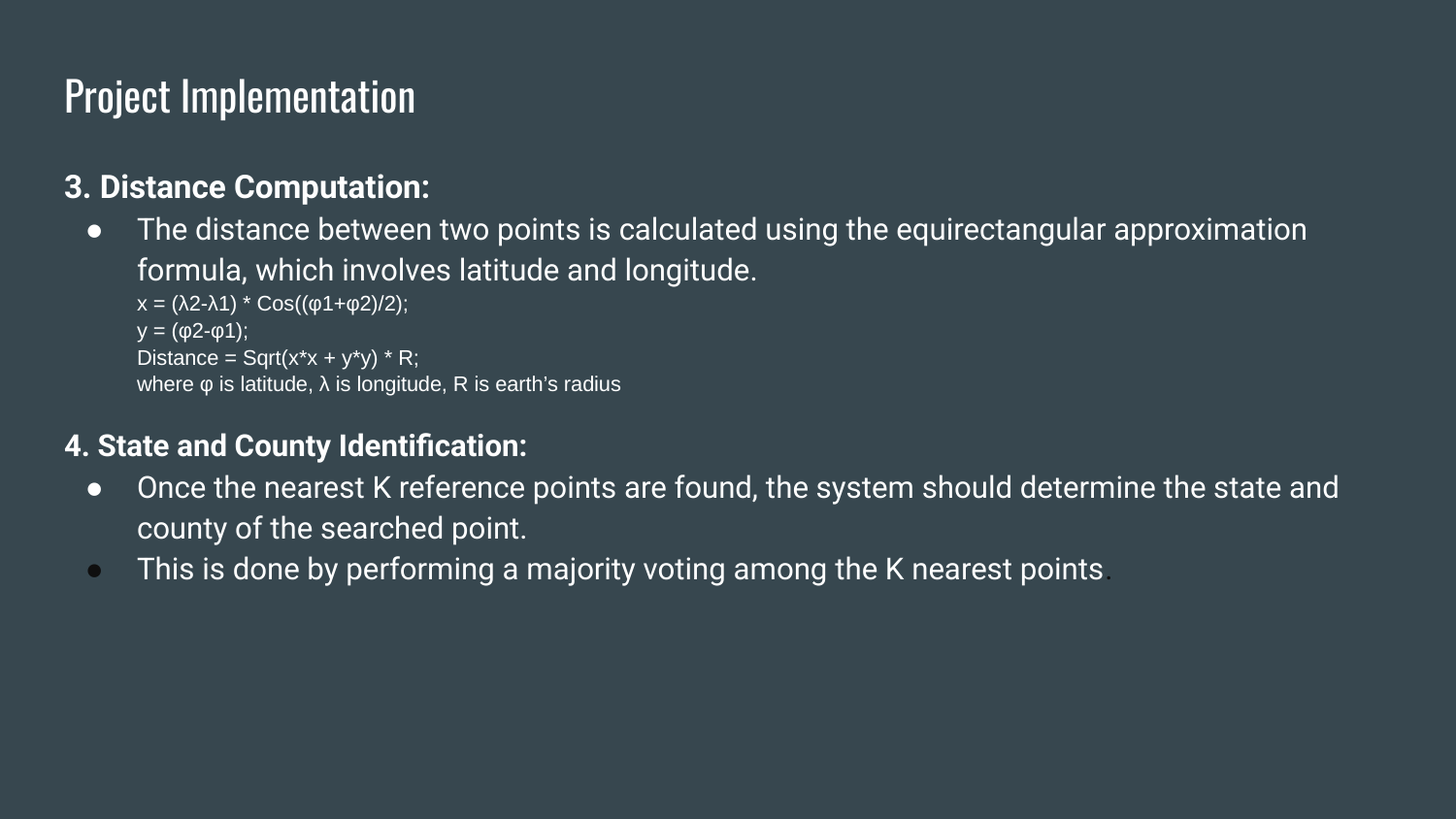

# Project Implementation
3. Distance Computation:
The distance between two points is calculated using the equirectangular approximation formula, which involves latitude and longitude.
x = (λ2-λ1) * Cos((φ1+φ2)/2);
y = (φ2-φ1);
Distance = Sqrt(x*x + y*y) * R;
where φ is latitude, λ is longitude, R is earth’s radius

4. State and County Identification:
Once the nearest K reference points are found, the system should determine the state and county of the searched point.
This is done by performing a majority voting among the K nearest points.